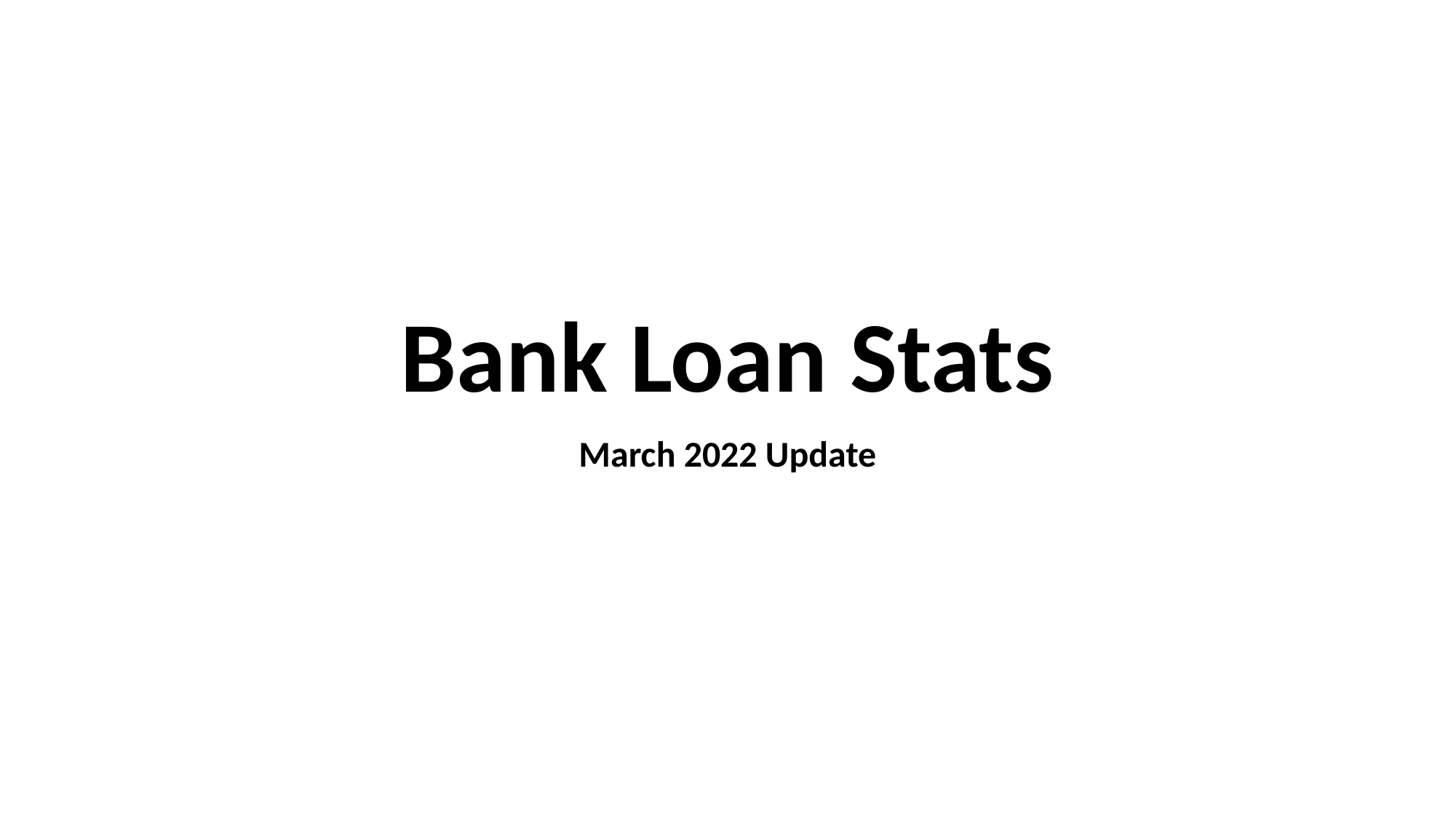

# Bank Loan Stats
March 2022 Update